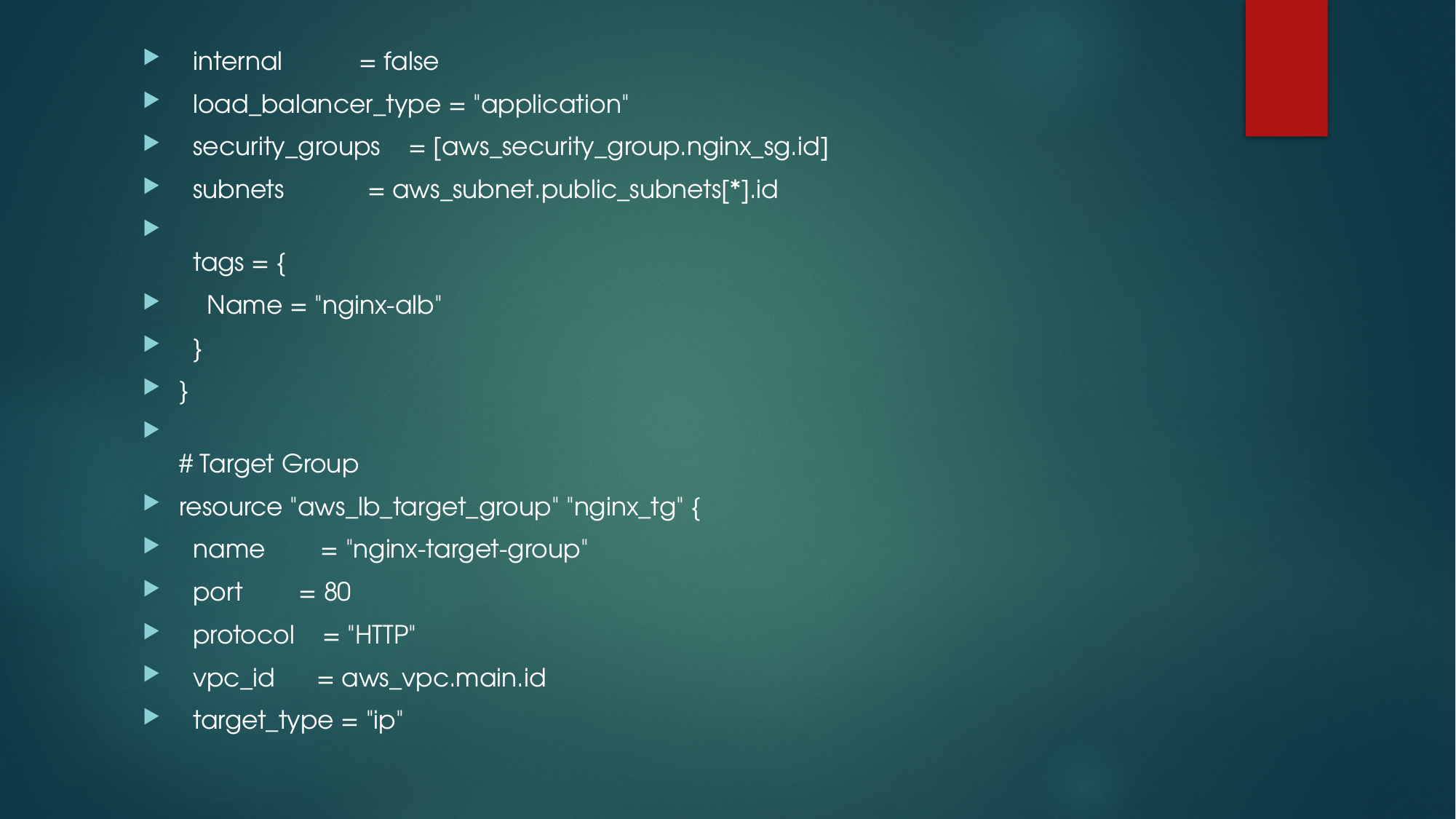

internal           = false
  load_balancer_type = "application"
  security_groups    = [aws_security_group.nginx_sg.id]
  subnets            = aws_subnet.public_subnets[*].id
  tags = {
    Name = "nginx-alb"
  }
}
# Target Group
resource "aws_lb_target_group" "nginx_tg" {
  name        = "nginx-target-group"
  port        = 80
  protocol    = "HTTP"
  vpc_id      = aws_vpc.main.id
  target_type = "ip"